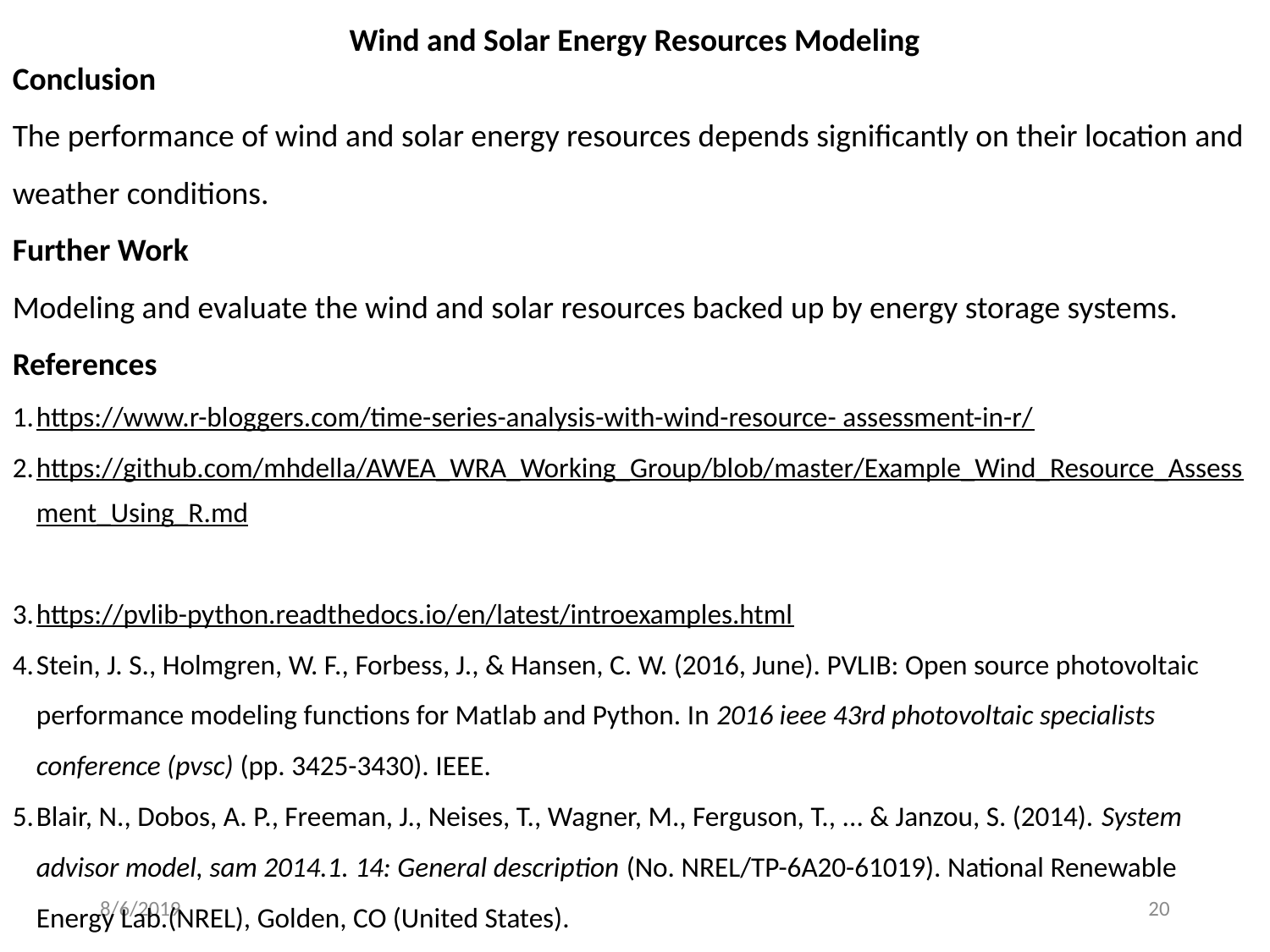

Wind and Solar Energy Resources Modeling
Conclusion
The performance of wind and solar energy resources depends significantly on their location and weather conditions.
Further Work
Modeling and evaluate the wind and solar resources backed up by energy storage systems.
References
https://www.r-bloggers.com/time-series-analysis-with-wind-resource- assessment-in-r/
https://github.com/mhdella/AWEA_WRA_Working_Group/blob/master/Example_Wind_Resource_Assessment_Using_R.md
https://pvlib-python.readthedocs.io/en/latest/introexamples.html
Stein, J. S., Holmgren, W. F., Forbess, J., & Hansen, C. W. (2016, June). PVLIB: Open source photovoltaic performance modeling functions for Matlab and Python. In 2016 ieee 43rd photovoltaic specialists conference (pvsc) (pp. 3425-3430). IEEE.
Blair, N., Dobos, A. P., Freeman, J., Neises, T., Wagner, M., Ferguson, T., ... & Janzou, S. (2014). System advisor model, sam 2014.1. 14: General description (No. NREL/TP-6A20-61019). National Renewable Energy Lab.(NREL), Golden, CO (United States).
8/6/2019
20